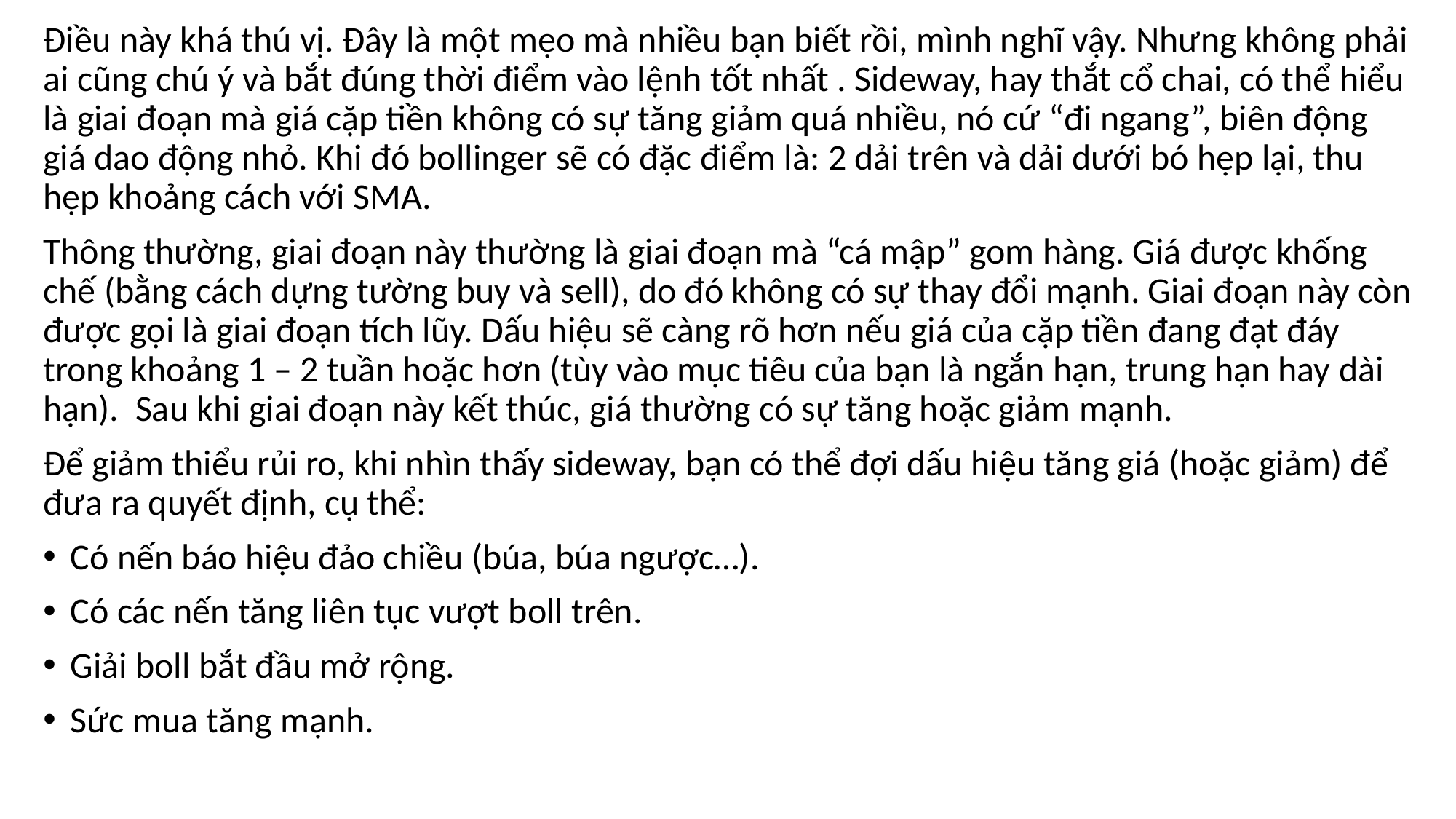

Điều này khá thú vị. Đây là một mẹo mà nhiều bạn biết rồi, mình nghĩ vậy. Nhưng không phải ai cũng chú ý và bắt đúng thời điểm vào lệnh tốt nhất . Sideway, hay thắt cổ chai, có thể hiểu là giai đoạn mà giá cặp tiền không có sự tăng giảm quá nhiều, nó cứ “đi ngang”, biên động giá dao động nhỏ. Khi đó bollinger sẽ có đặc điểm là: 2 dải trên và dải dưới bó hẹp lại, thu hẹp khoảng cách với SMA.
Thông thường, giai đoạn này thường là giai đoạn mà “cá mập” gom hàng. Giá được khống chế (bằng cách dựng tường buy và sell), do đó không có sự thay đổi mạnh. Giai đoạn này còn được gọi là giai đoạn tích lũy. Dấu hiệu sẽ càng rõ hơn nếu giá của cặp tiền đang đạt đáy trong khoảng 1 – 2 tuần hoặc hơn (tùy vào mục tiêu của bạn là ngắn hạn, trung hạn hay dài hạn).  Sau khi giai đoạn này kết thúc, giá thường có sự tăng hoặc giảm mạnh.
Để giảm thiểu rủi ro, khi nhìn thấy sideway, bạn có thể đợi dấu hiệu tăng giá (hoặc giảm) để đưa ra quyết định, cụ thể:
Có nến báo hiệu đảo chiều (búa, búa ngược…).
Có các nến tăng liên tục vượt boll trên.
Giải boll bắt đầu mở rộng.
Sức mua tăng mạnh.